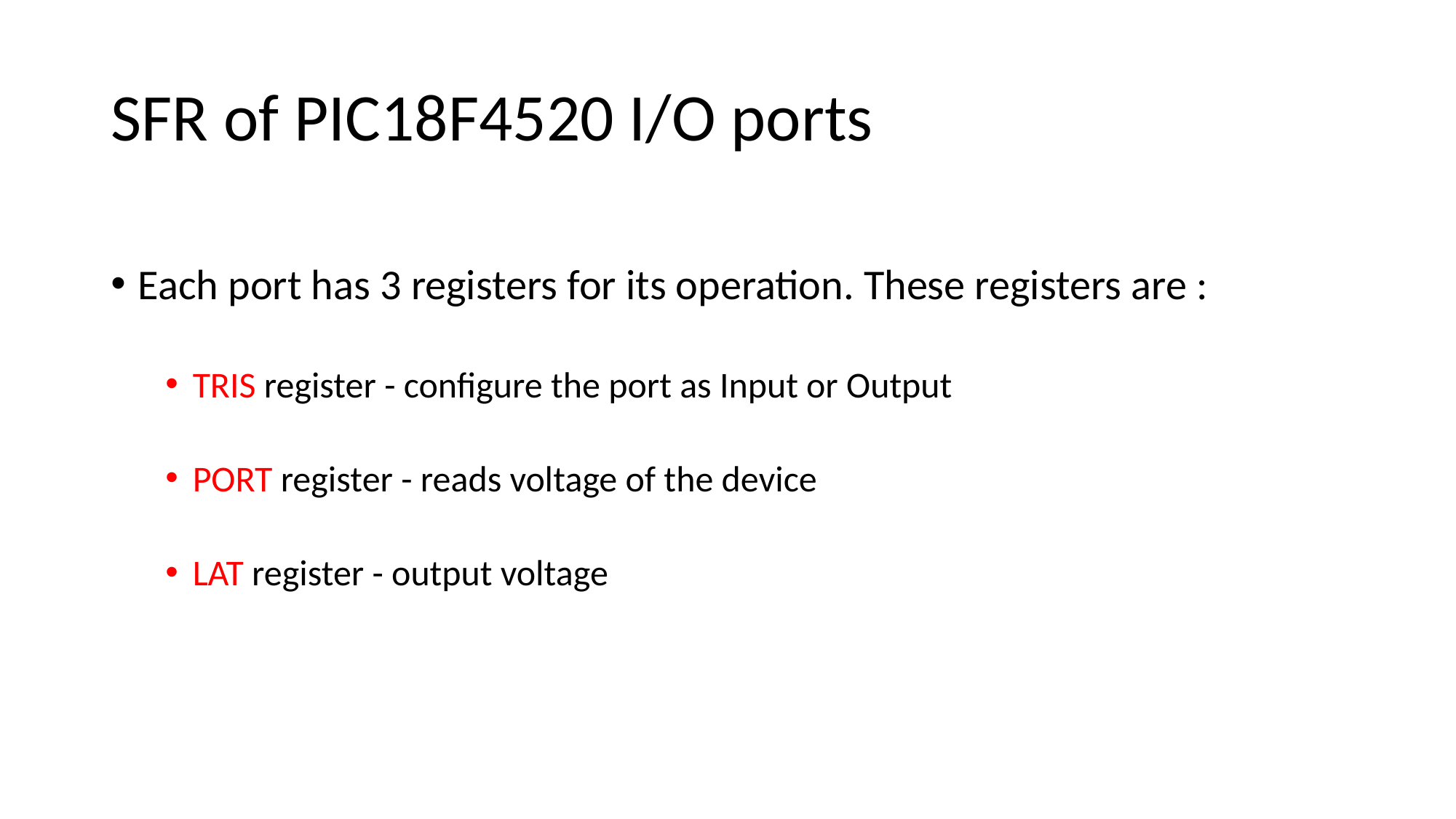

# SFR of PIC18F4520 I/O ports
Each port has 3 registers for its operation. These registers are :

TRIS register - configure the port as Input or Output

PORT register - reads voltage of the device

LAT register - output voltage